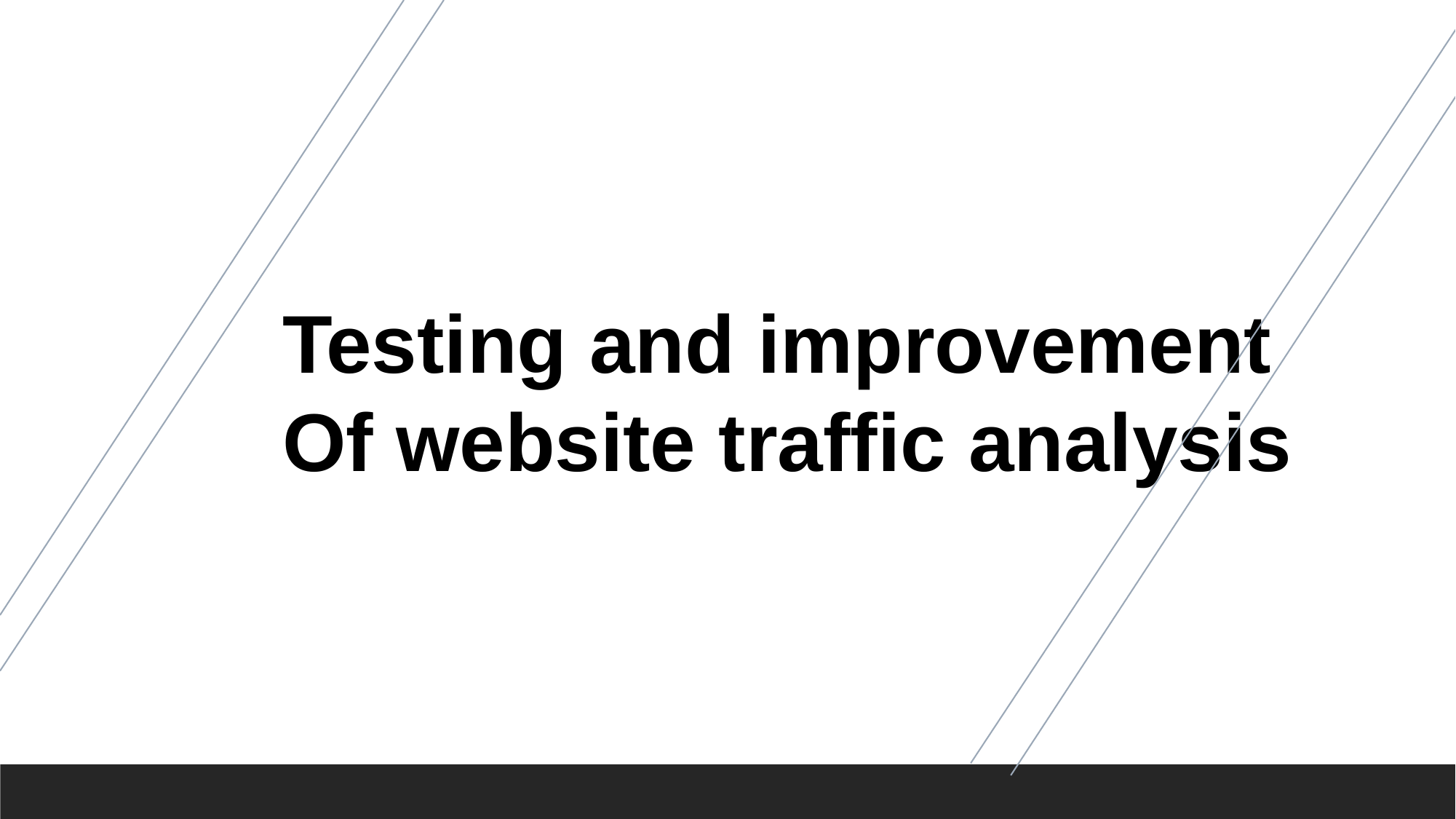

Testing and improvement
Of website traffic analysis